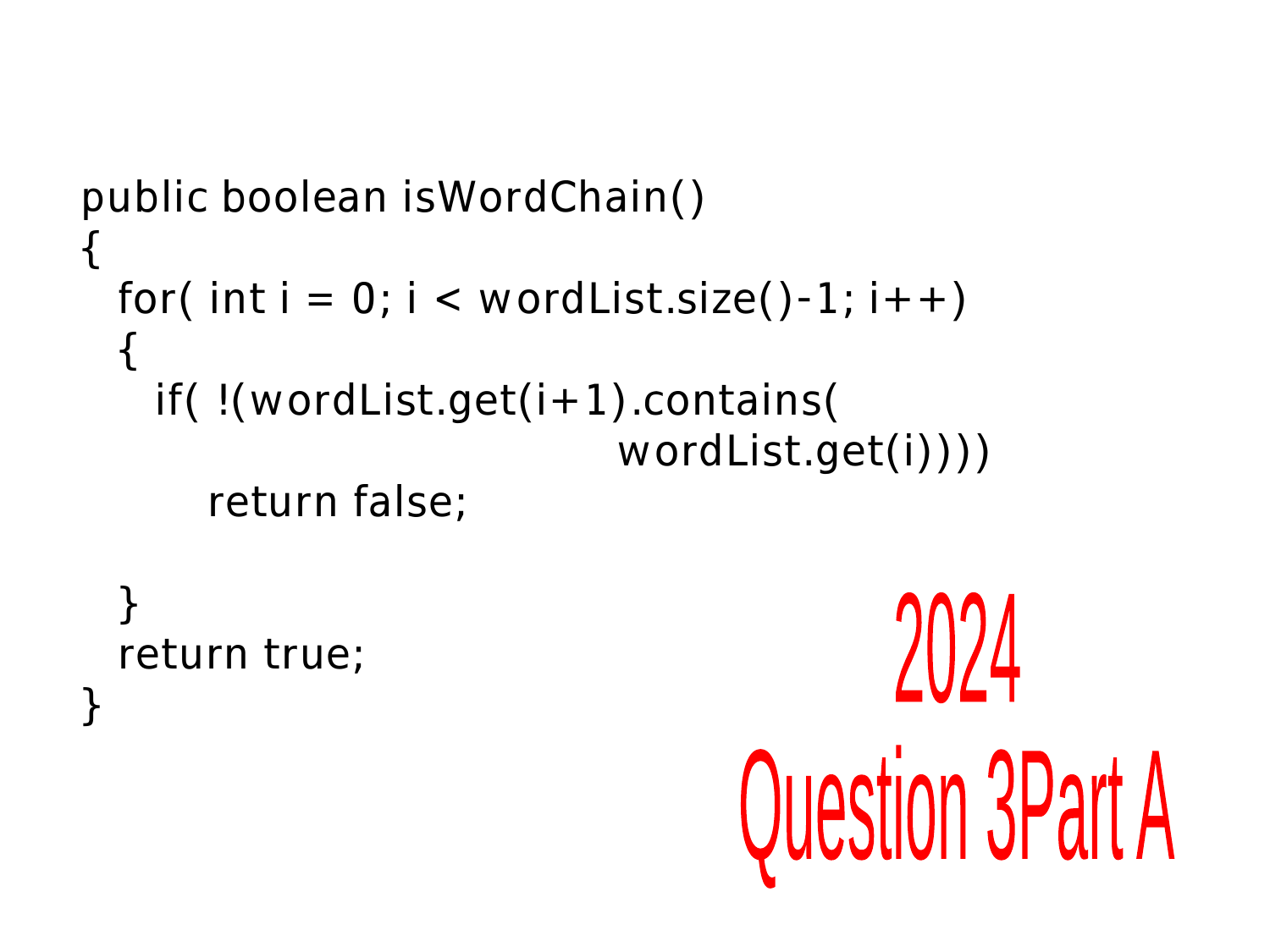

public boolean isWordChain()
{
   for( int i = 0; i < wordList.size()-1; i++)
   {
      if( !(wordList.get(i+1).contains(
                                           wordList.get(i))))
	return false;

   }
   return true;
}
2024
Question 3
Part A